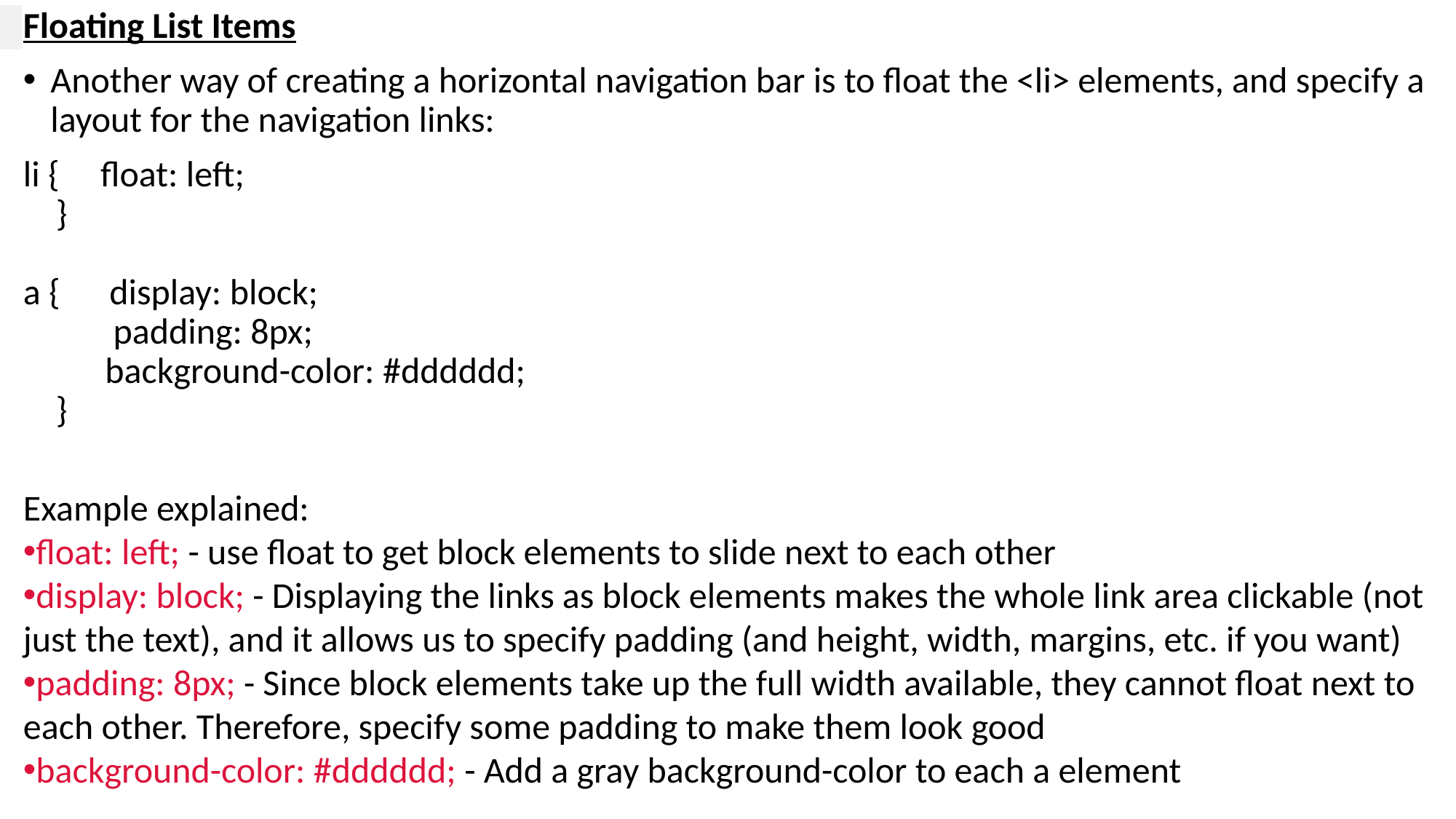

Floating List Items
Another way of creating a horizontal navigation bar is to float the <li> elements, and specify a layout for the navigation links:
li {     float: left;
    }
a {      display: block;
           padding: 8px;
          background-color: #dddddd;
    }

Example explained:
float: left; - use float to get block elements to slide next to each other
display: block; - Displaying the links as block elements makes the whole link area clickable (not just the text), and it allows us to specify padding (and height, width, margins, etc. if you want)
padding: 8px; - Since block elements take up the full width available, they cannot float next to each other. Therefore, specify some padding to make them look good
background-color: #dddddd; - Add a gray background-color to each a element